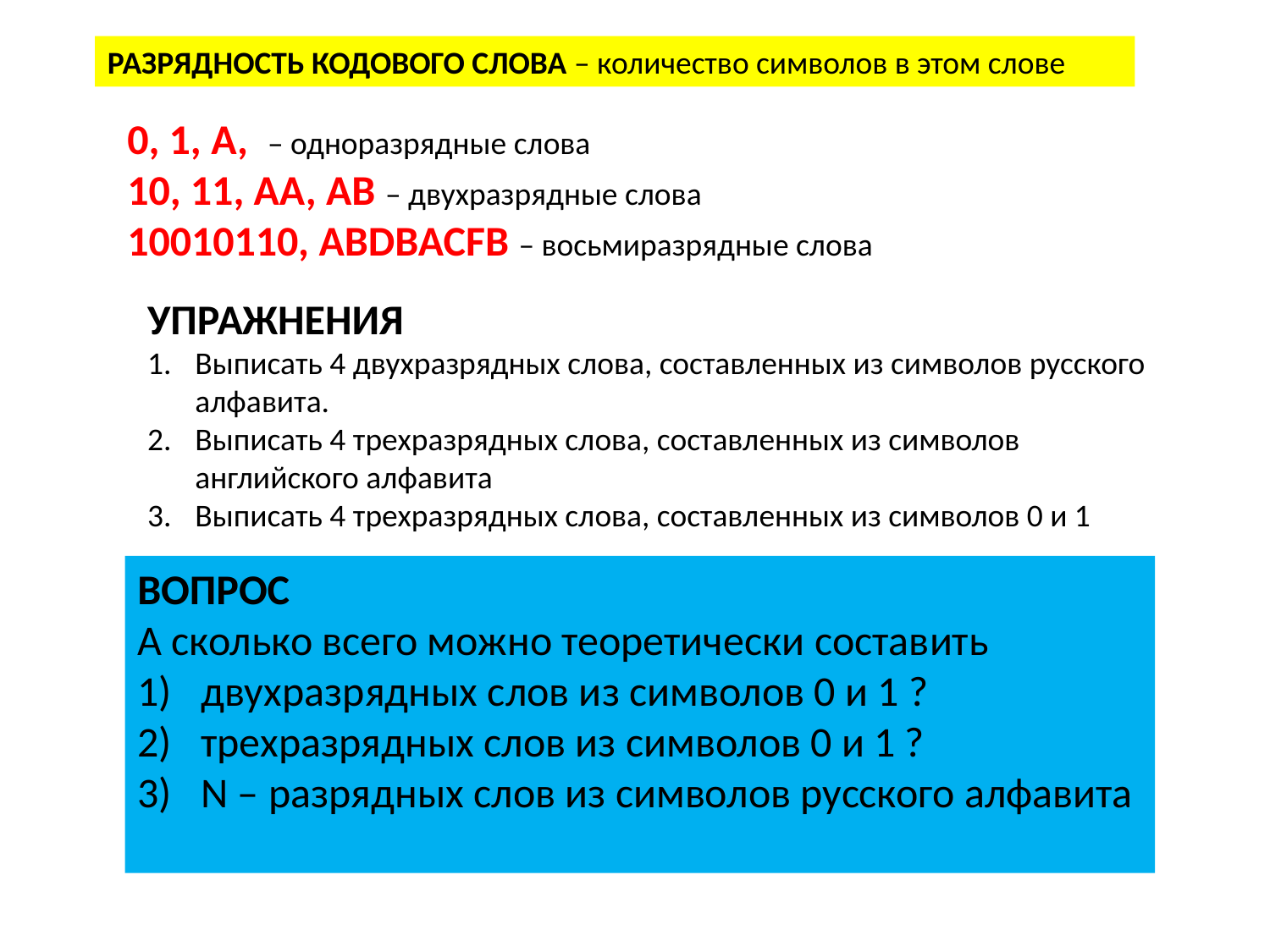

РАЗРЯДНОСТЬ КОДОВОГО СЛОВА – количество символов в этом слове
0, 1, А,  – одноразрядные слова
10, 11, АА, АВ – двухразрядные слова
10010110, ABDBACFB – восьмиразрядные слова
УПРАЖНЕНИЯ
Выписать 4 двухразрядных слова, составленных из символов русского алфавита.
Выписать 4 трехразрядных слова, составленных из символов английского алфавита
Выписать 4 трехразрядных слова, составленных из символов 0 и 1
ВОПРОС
А сколько всего можно теоретически составить
двухразрядных слов из символов 0 и 1 ?
трехразрядных слов из символов 0 и 1 ?
N – разрядных слов из символов русского алфавита